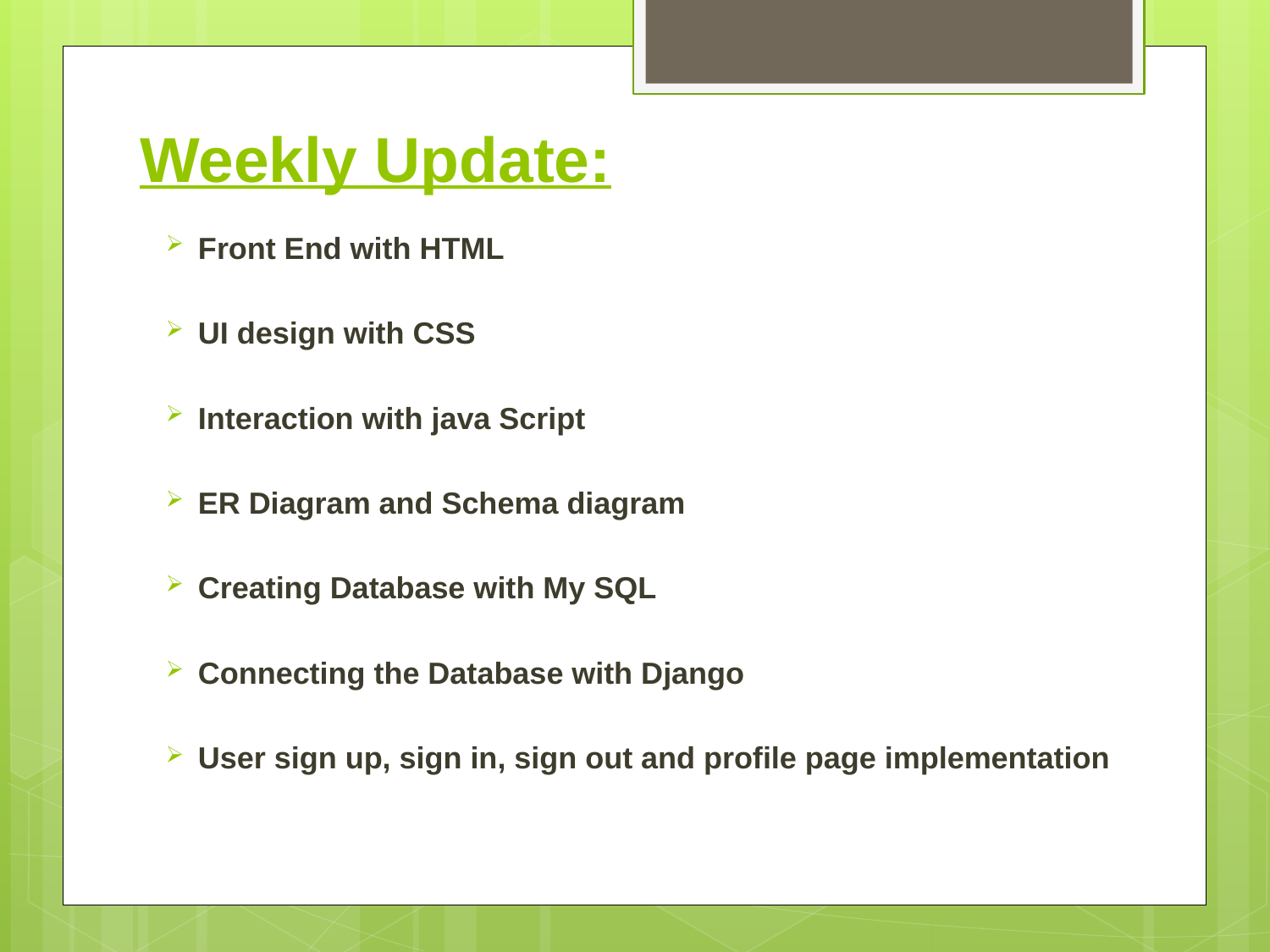

# Weekly Update:
Front End with HTML

UI design with CSS

Interaction with java Script

ER Diagram and Schema diagram

Creating Database with My SQL

Connecting the Database with Django

User sign up, sign in, sign out and profile page implementation